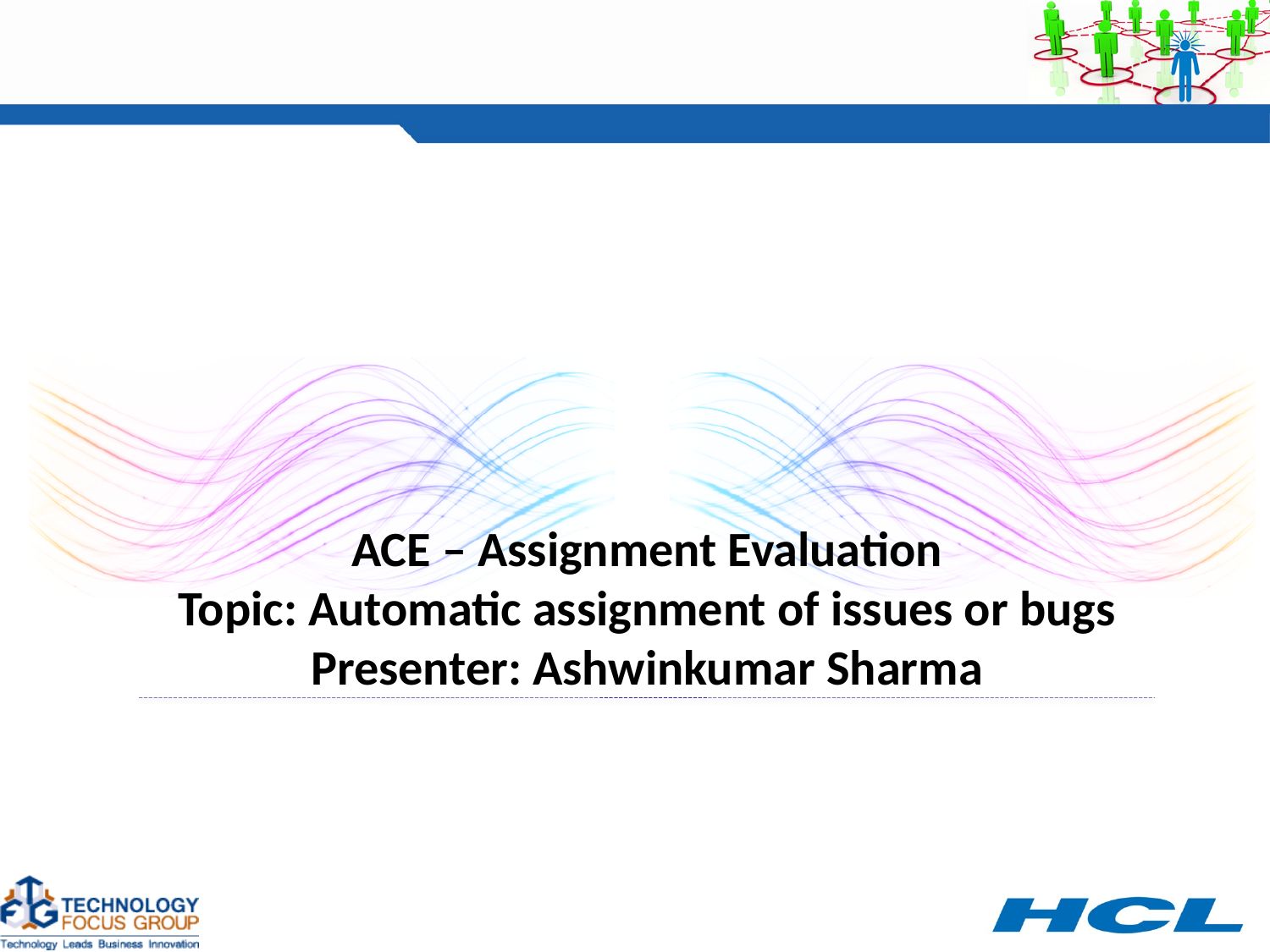

# ACE – Assignment Evaluation Topic: Automatic assignment of issues or bugs Presenter: Ashwinkumar Sharma